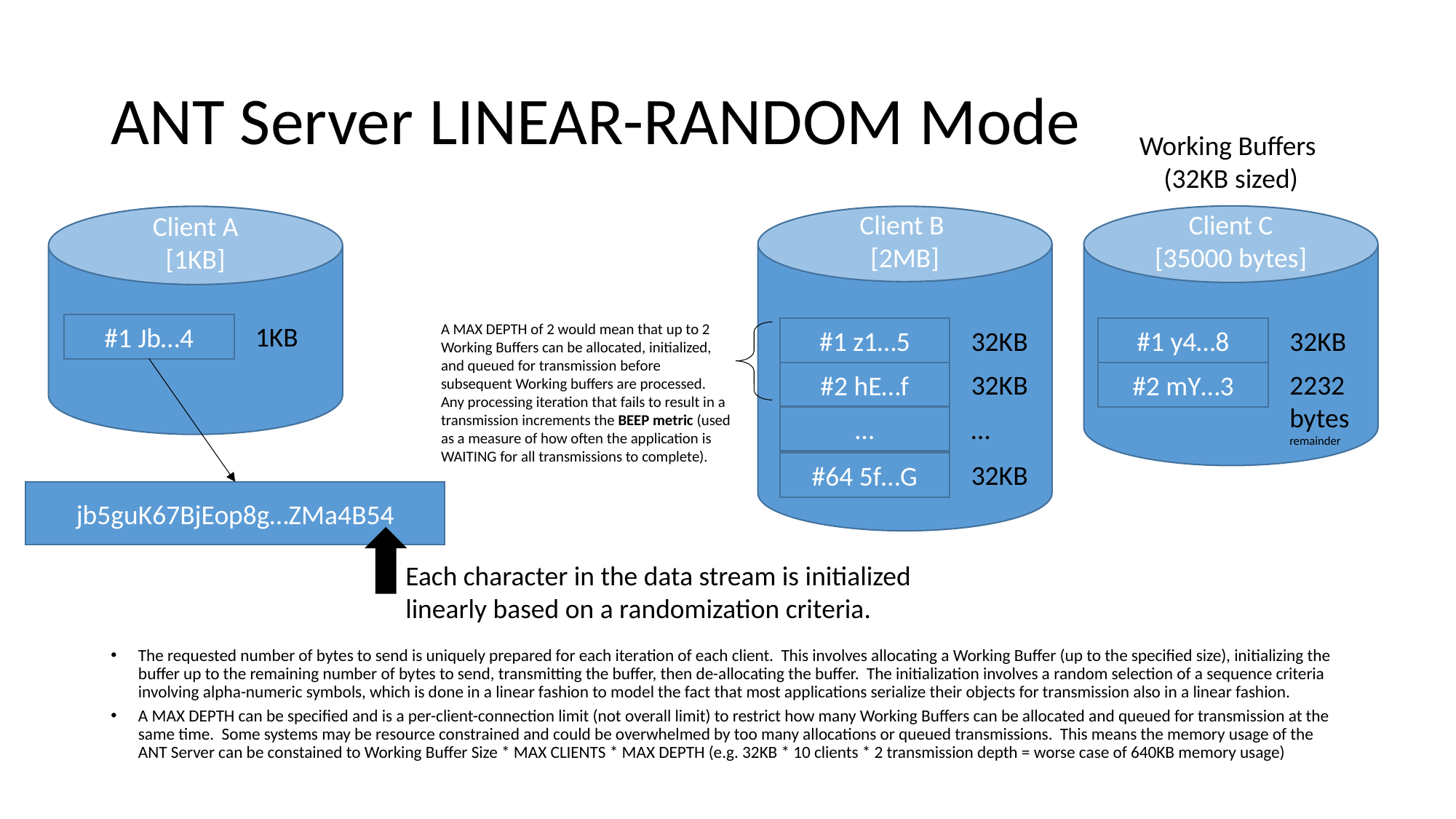

# ANT Server LINEAR-RANDOM Mode
Working Buffers
(32KB sized)
Client C
[35000 bytes]

Client B
[2MB]

Client A
[1KB]

#1 Jb…4
1KB
A MAX DEPTH of 2 would mean that up to 2 Working Buffers can be allocated, initialized, and queued for transmission before subsequent Working buffers are processed.  Any processing iteration that fails to result in a transmission increments the BEEP metric (used as a measure of how often the application is WAITING for all transmissions to complete).
#1 z1…5
32KB
#1 y4…8
32KB

#2 hE…f
32KB
#2 mY…3
2232
bytes
remainder
…
…
#64 5f…G
32KB
jb5guK67BjEop8g…ZMa4B54

Each character in the data stream is initialized linearly based on a randomization criteria.
The requested number of bytes to send is uniquely prepared for each iteration of each client.  This involves allocating a Working Buffer (up to the specified size), initializing the buffer up to the remaining number of bytes to send, transmitting the buffer, then de-allocating the buffer.  The initialization involves a random selection of a sequence criteria involving alpha-numeric symbols, which is done in a linear fashion to model the fact that most applications serialize their objects for transmission also in a linear fashion.
A MAX DEPTH can be specified and is a per-client-connection limit (not overall limit) to restrict how many Working Buffers can be allocated and queued for transmission at the same time.  Some systems may be resource constrained and could be overwhelmed by too many allocations or queued transmissions.  This means the memory usage of the ANT Server can be constained to Working Buffer Size * MAX CLIENTS * MAX DEPTH (e.g. 32KB * 10 clients * 2 transmission depth = worse case of 640KB memory usage)